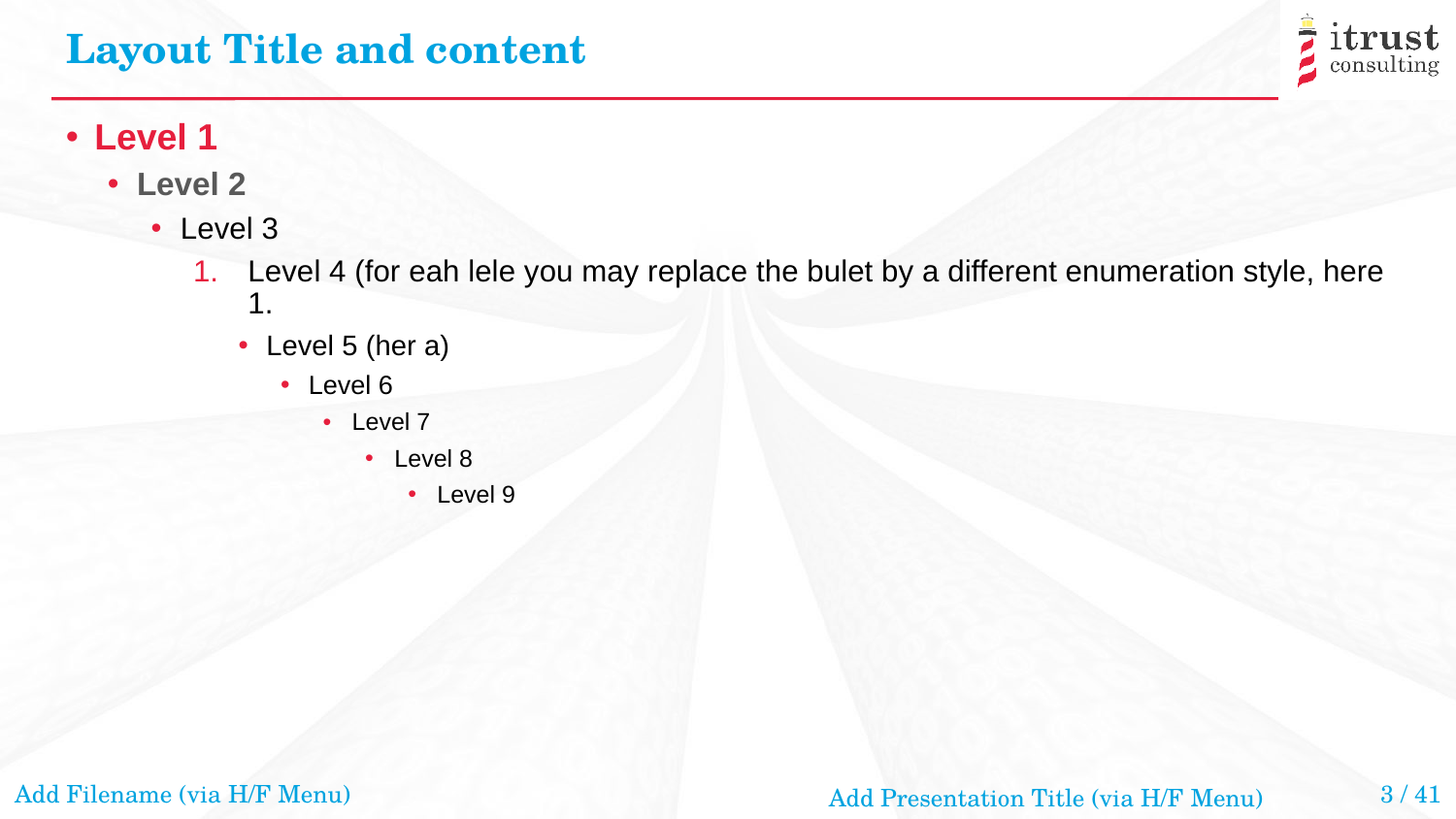

# Layout Title and content
Level 1
Level 2
Level 3
Level 4 (for eah lele you may replace the bulet by a different enumeration style, here 1.
Level 5 (her a)
Level 6
Level 7
Level 8
Level 9

Add Filename (via H/F Menu)
Add Presentation Title (via H/F Menu)
3 / 41